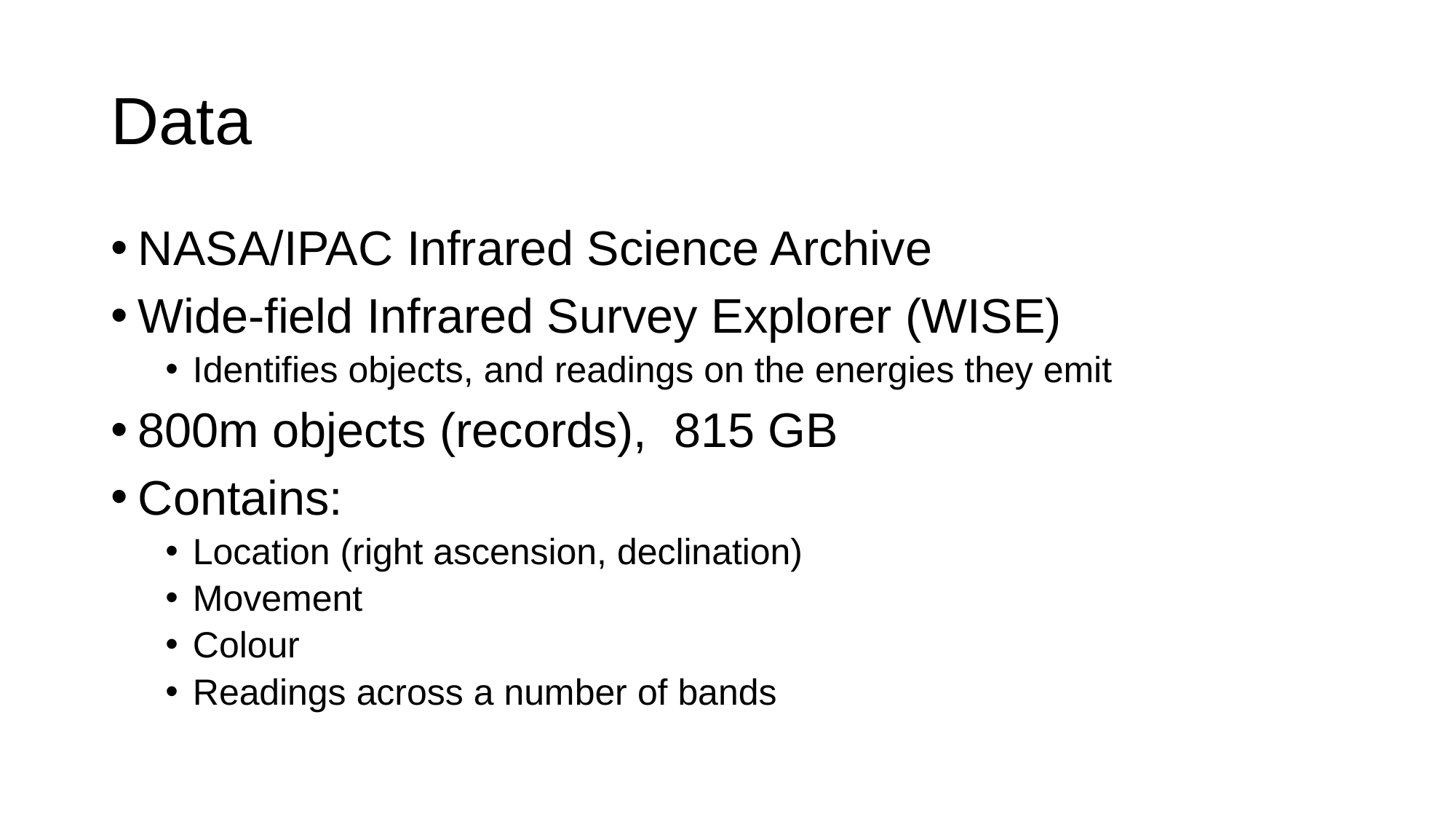

# Data
NASA/IPAC Infrared Science Archive
Wide-field Infrared Survey Explorer (WISE)
Identifies objects, and readings on the energies they emit
800m objects (records),  815 GB
Contains:
Location (right ascension, declination)
Movement
Colour
Readings across a number of bands